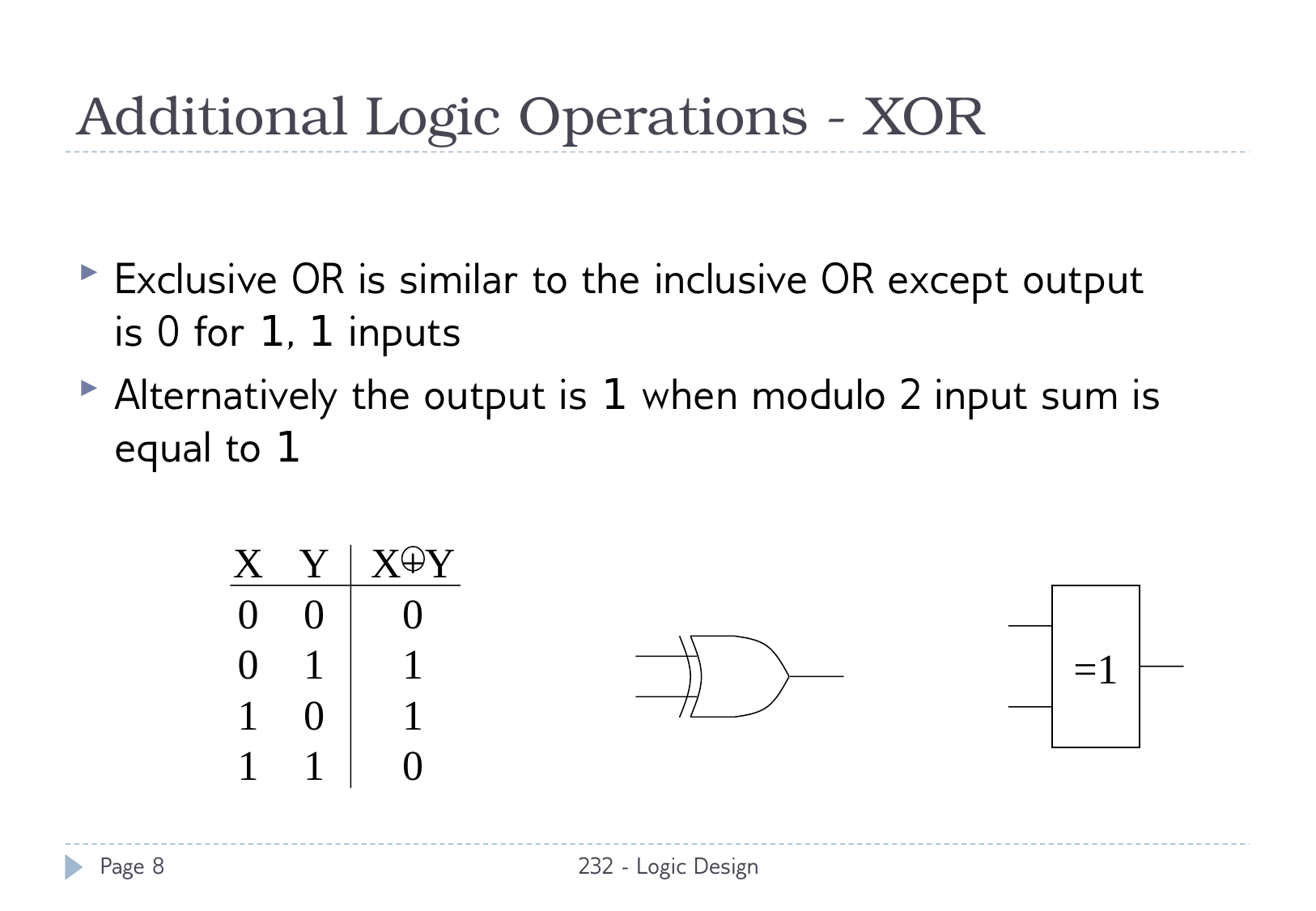

Additional Logic Operations - XOR
Exclusive OR is similar to the inclusive OR except output is 0 for 1, 1 inputs
Alternatively the output is 1 when modulo 2 input sum is equal to 1
X
0
0
1
1
Y
0
1
0
1
X+Y
0
1
1
0

=1

Page 8
232 - Logic Design